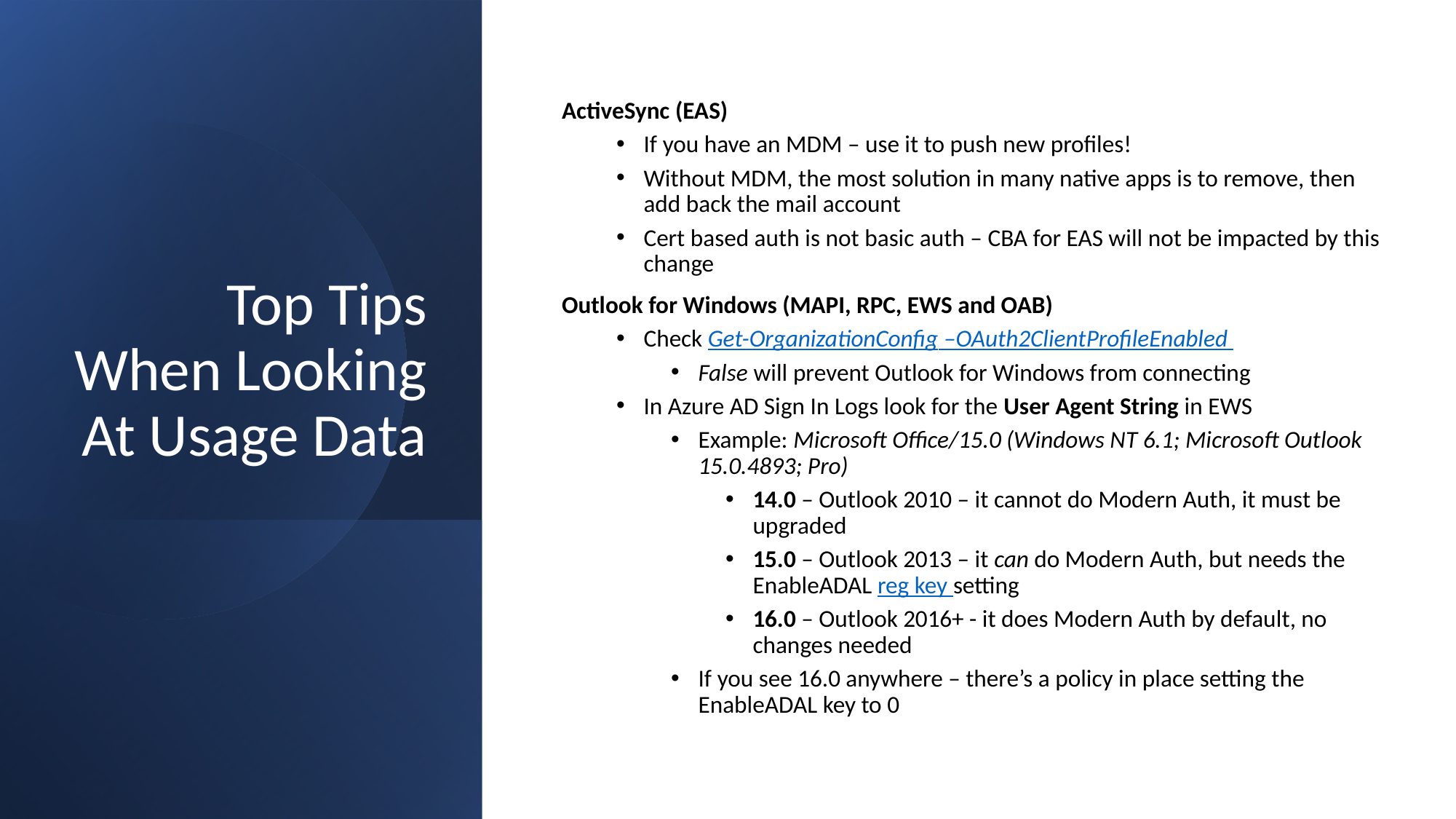

ActiveSync (EAS)
If you have an MDM – use it to push new profiles!
Without MDM, the most solution in many native apps is to remove, then add back the mail account
Cert based auth is not basic auth – CBA for EAS will not be impacted by this change
Outlook for Windows (MAPI, RPC, EWS and OAB)
Check Get-OrganizationConfig –OAuth2ClientProfileEnabled
False will prevent Outlook for Windows from connecting
In Azure AD Sign In Logs look for the User Agent String in EWS
Example: Microsoft Office/15.0 (Windows NT 6.1; Microsoft Outlook 15.0.4893; Pro)
14.0 – Outlook 2010 – it cannot do Modern Auth, it must be upgraded
15.0 – Outlook 2013 – it can do Modern Auth, but needs the EnableADAL reg key setting
16.0 – Outlook 2016+ - it does Modern Auth by default, no changes needed
If you see 16.0 anywhere – there’s a policy in place setting the EnableADAL key to 0
# Top Tips When Looking At Usage Data